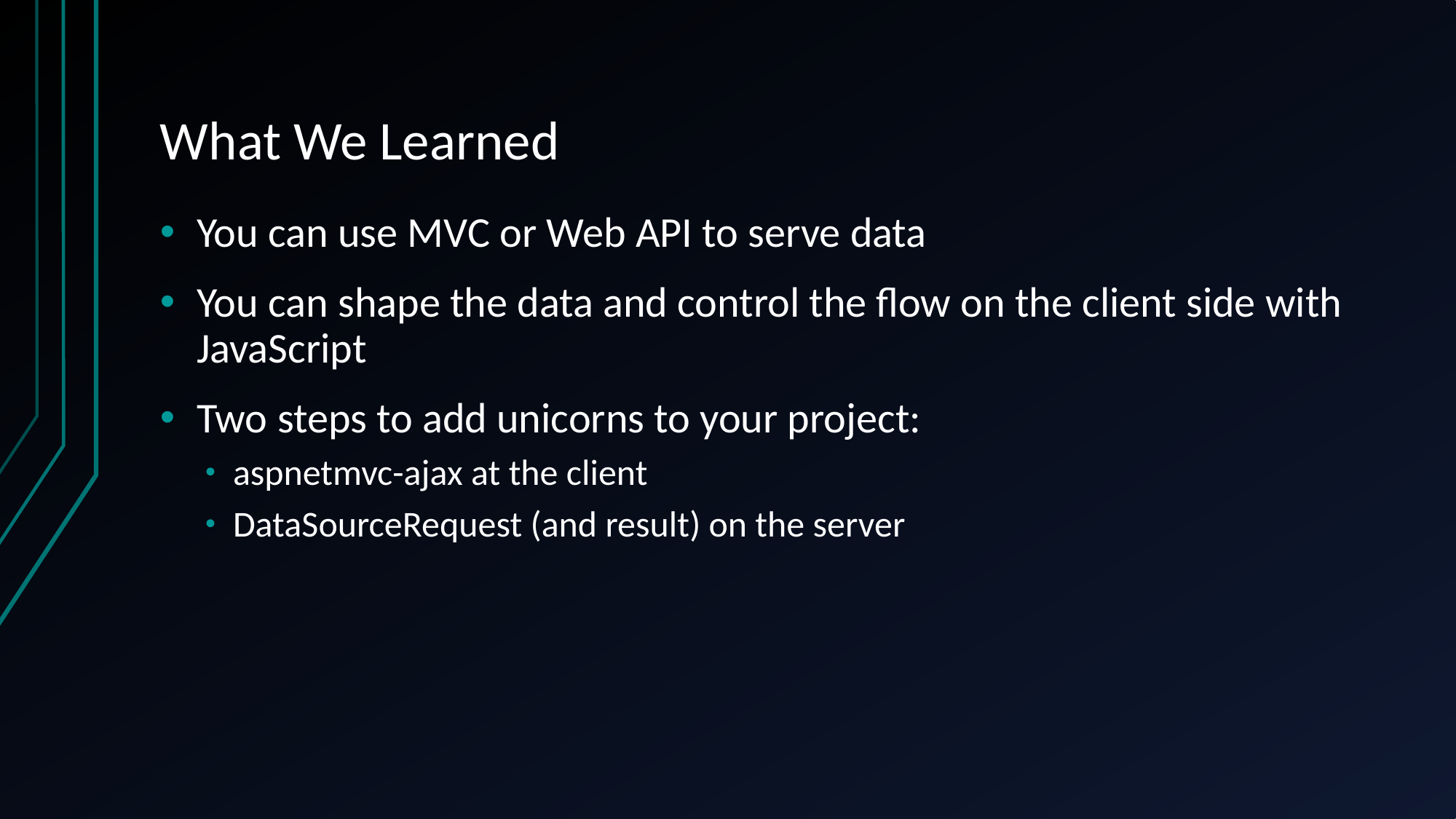

# What We Learned
You can use MVC or Web API to serve data
You can shape the data and control the flow on the client side with JavaScript
Two steps to add unicorns to your project:
aspnetmvc-ajax at the client
DataSourceRequest (and result) on the server